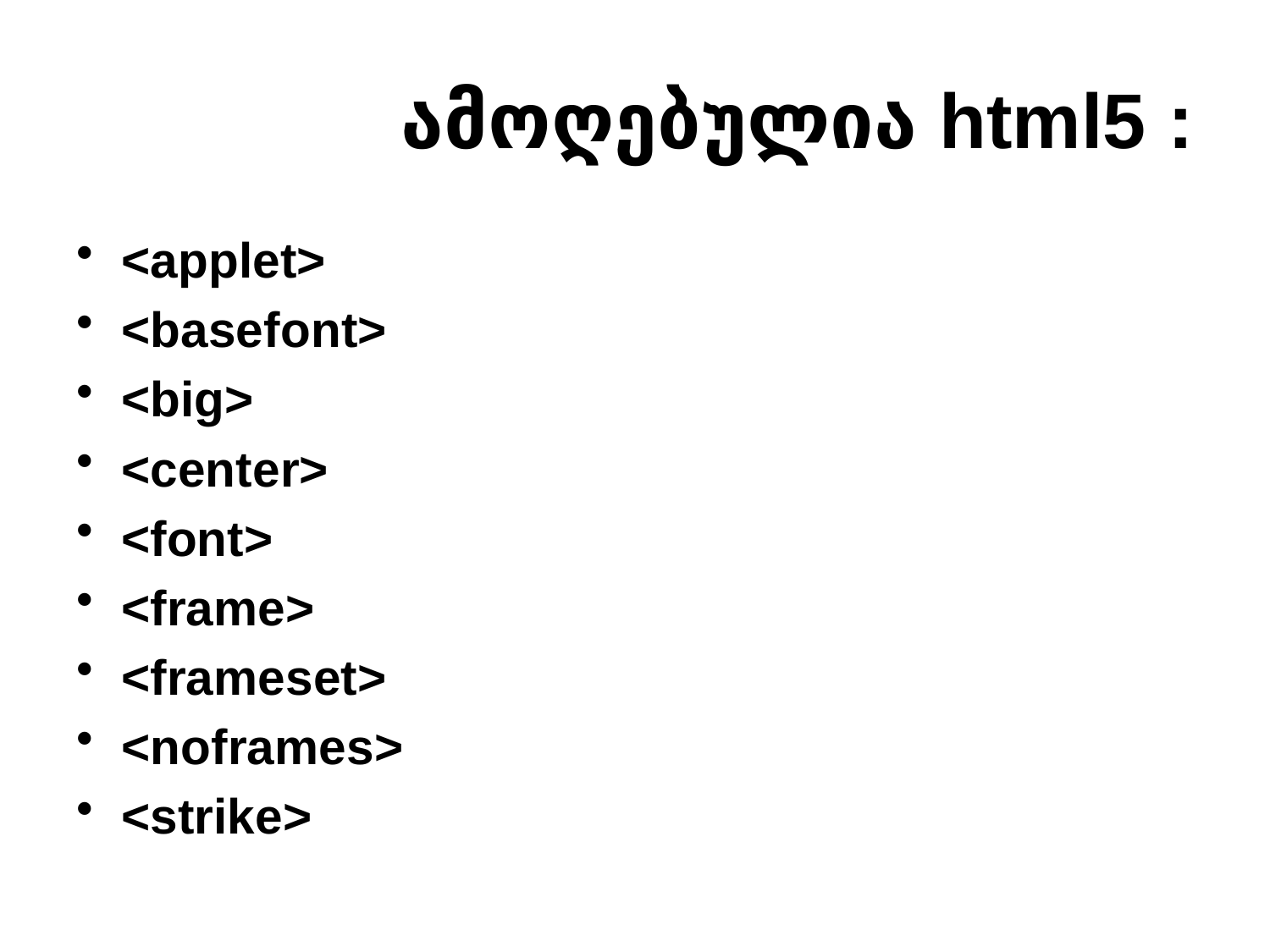

# ამოღებულია html5 :
<applet>
<basefont>
<big>
<center>
<font>
<frame>
<frameset>
<noframes>
<strike>